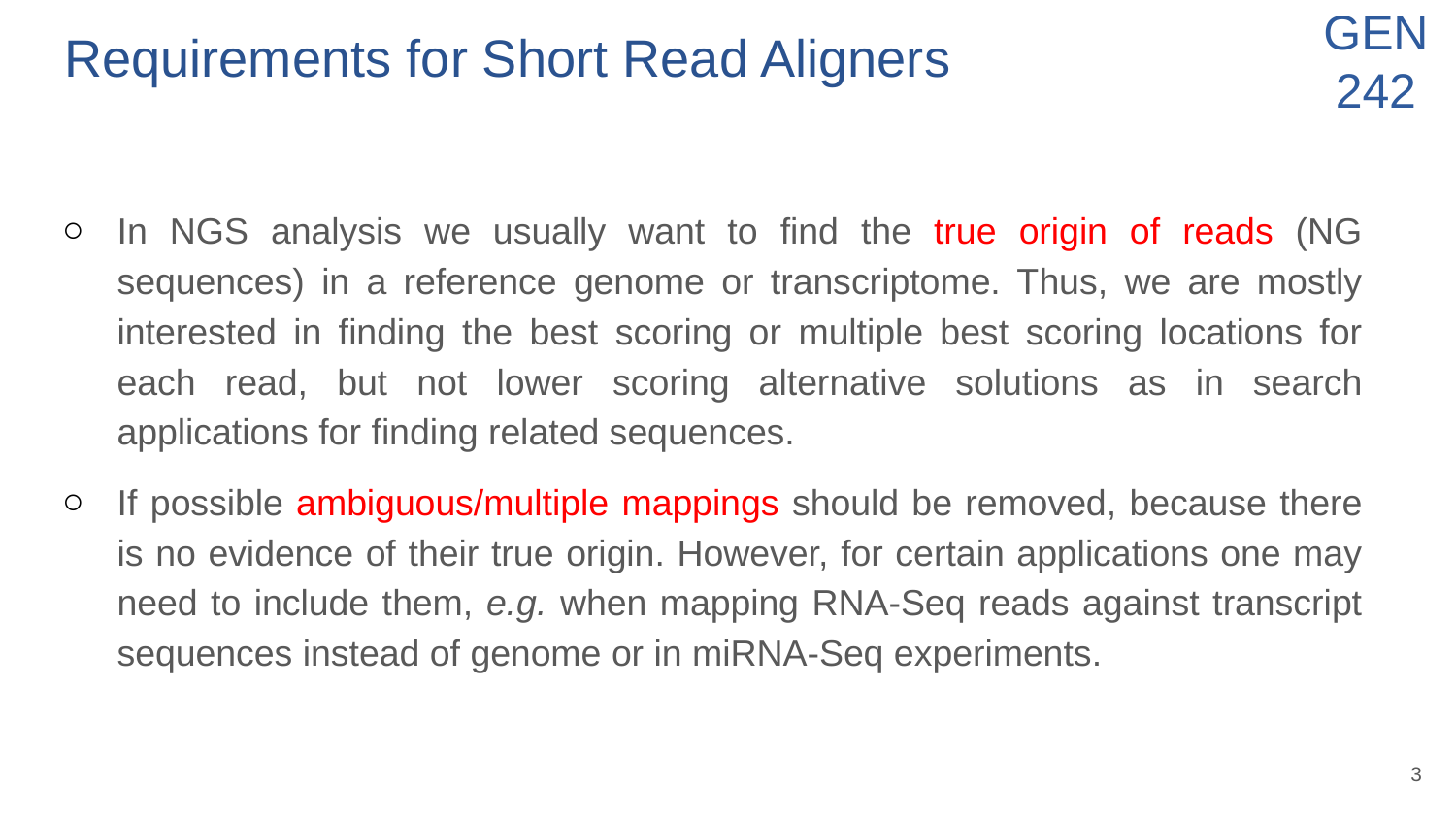

# Requirements for Short Read Aligners
In NGS analysis we usually want to find the true origin of reads (NG sequences) in a reference genome or transcriptome. Thus, we are mostly interested in finding the best scoring or multiple best scoring locations for each read, but not lower scoring alternative solutions as in search applications for finding related sequences.
If possible ambiguous/multiple mappings should be removed, because there is no evidence of their true origin. However, for certain applications one may need to include them, e.g. when mapping RNA-Seq reads against transcript sequences instead of genome or in miRNA-Seq experiments.

3